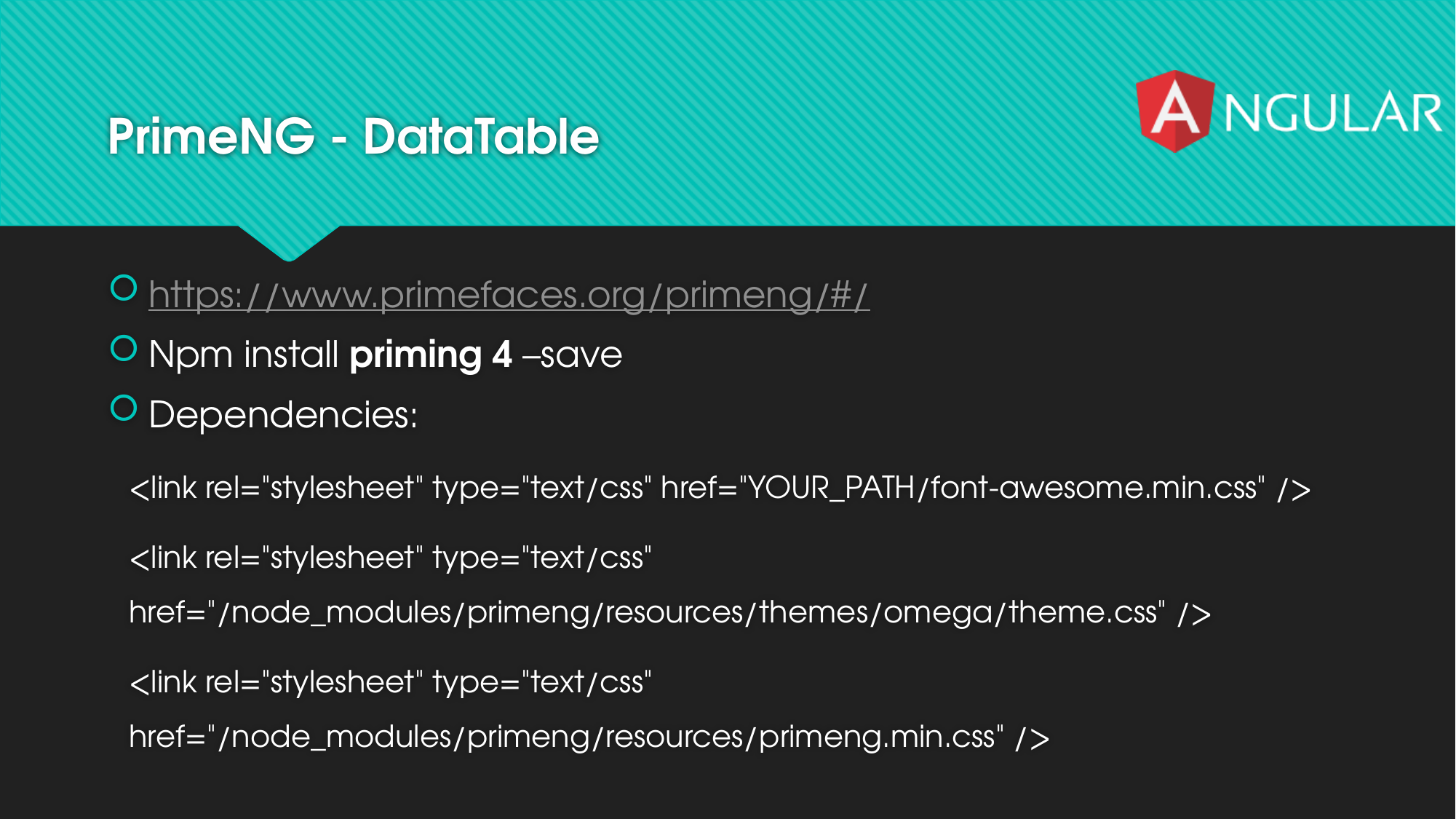

# PrimeNG - DataTable
https://www.primefaces.org/primeng/#/
Npm install priming 4 –save
Dependencies:
<link rel="stylesheet" type="text/css" href="YOUR_PATH/font-awesome.min.css" />
<link rel="stylesheet" type="text/css" href="/node_modules/primeng/resources/themes/omega/theme.css" />
<link rel="stylesheet" type="text/css" href="/node_modules/primeng/resources/primeng.min.css" />